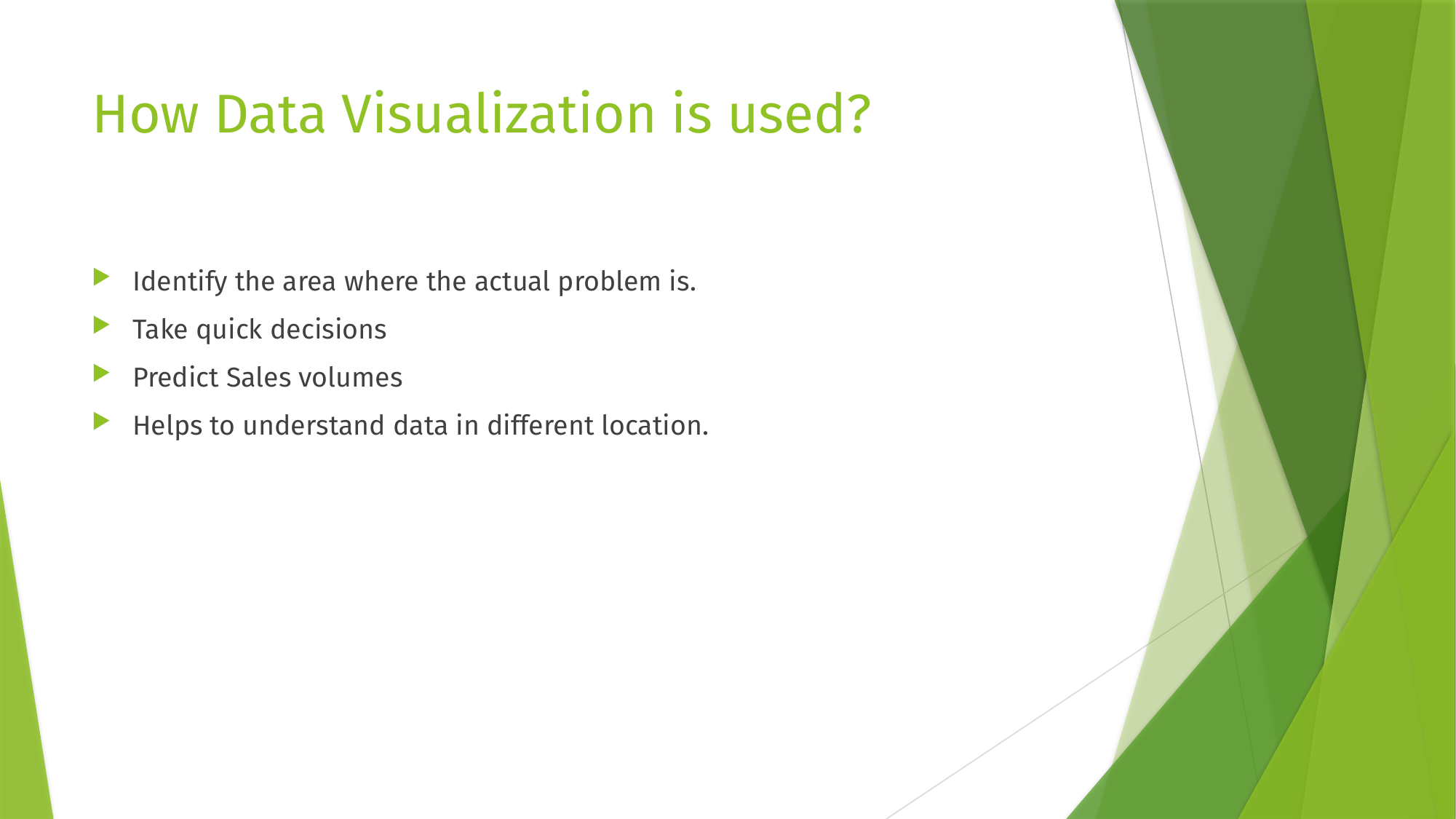

# How Data Visualization is used?
Identify the area where the actual problem is.
Take quick decisions
Predict Sales volumes
Helps to understand data in different location.